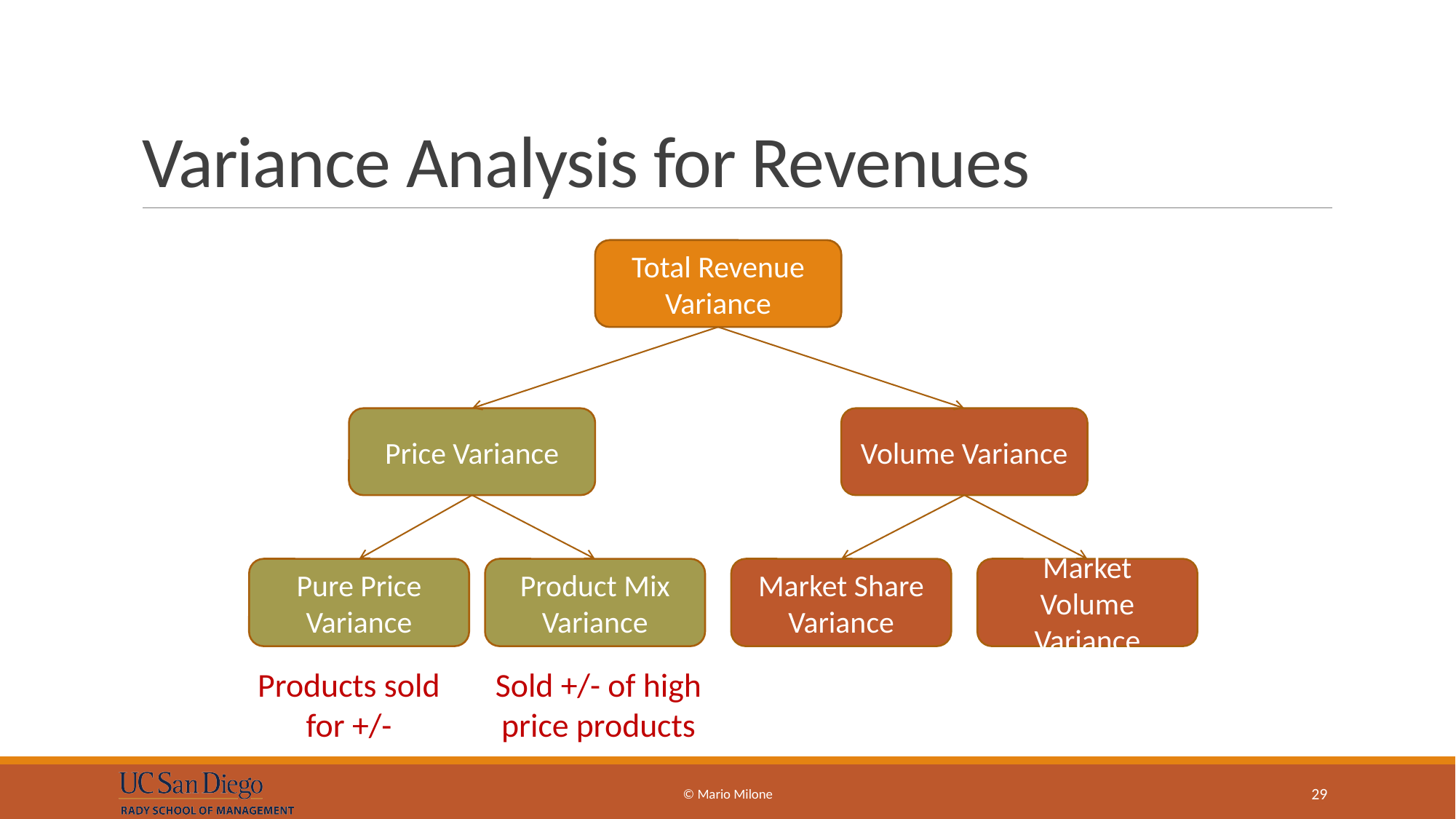

# Variance Analysis for Revenues
Total Revenue Variance
Price Variance
Volume Variance
Pure Price Variance
Product Mix Variance
Market Share Variance
Market Volume Variance
Products sold
for +/-
Sold +/- of high
price products
© Mario Milone
29